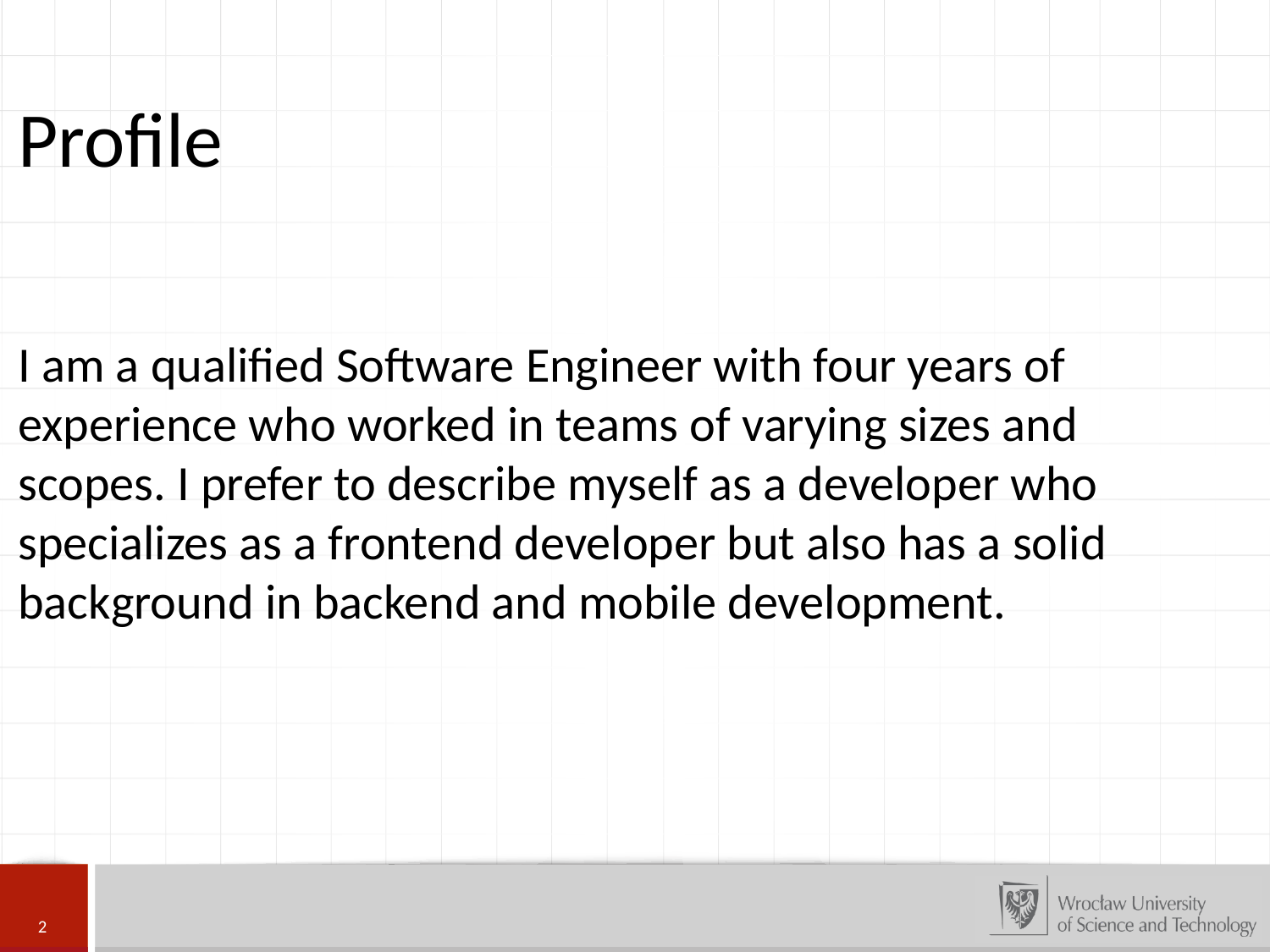

Profile
I am a qualified Software Engineer with four years of experience who worked in teams of varying sizes and scopes. I prefer to describe myself as a developer who specializes as a frontend developer but also has a solid background in backend and mobile development.